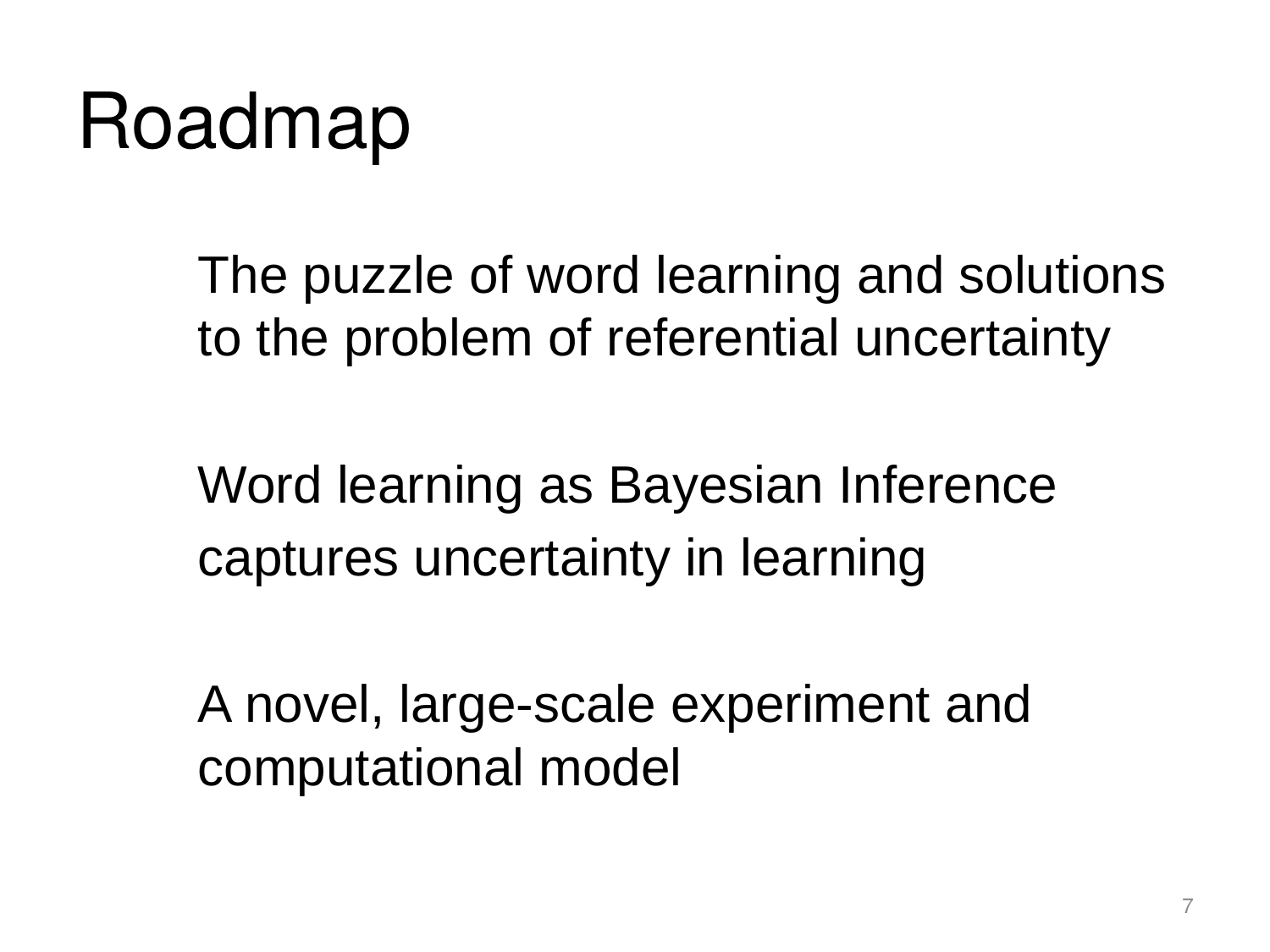

# Roadmap
The puzzle of word learning and solutions to the problem of referential uncertainty

Word learning as Bayesian Inference
captures uncertainty in learning

A novel, large-scale experiment and computational model
7